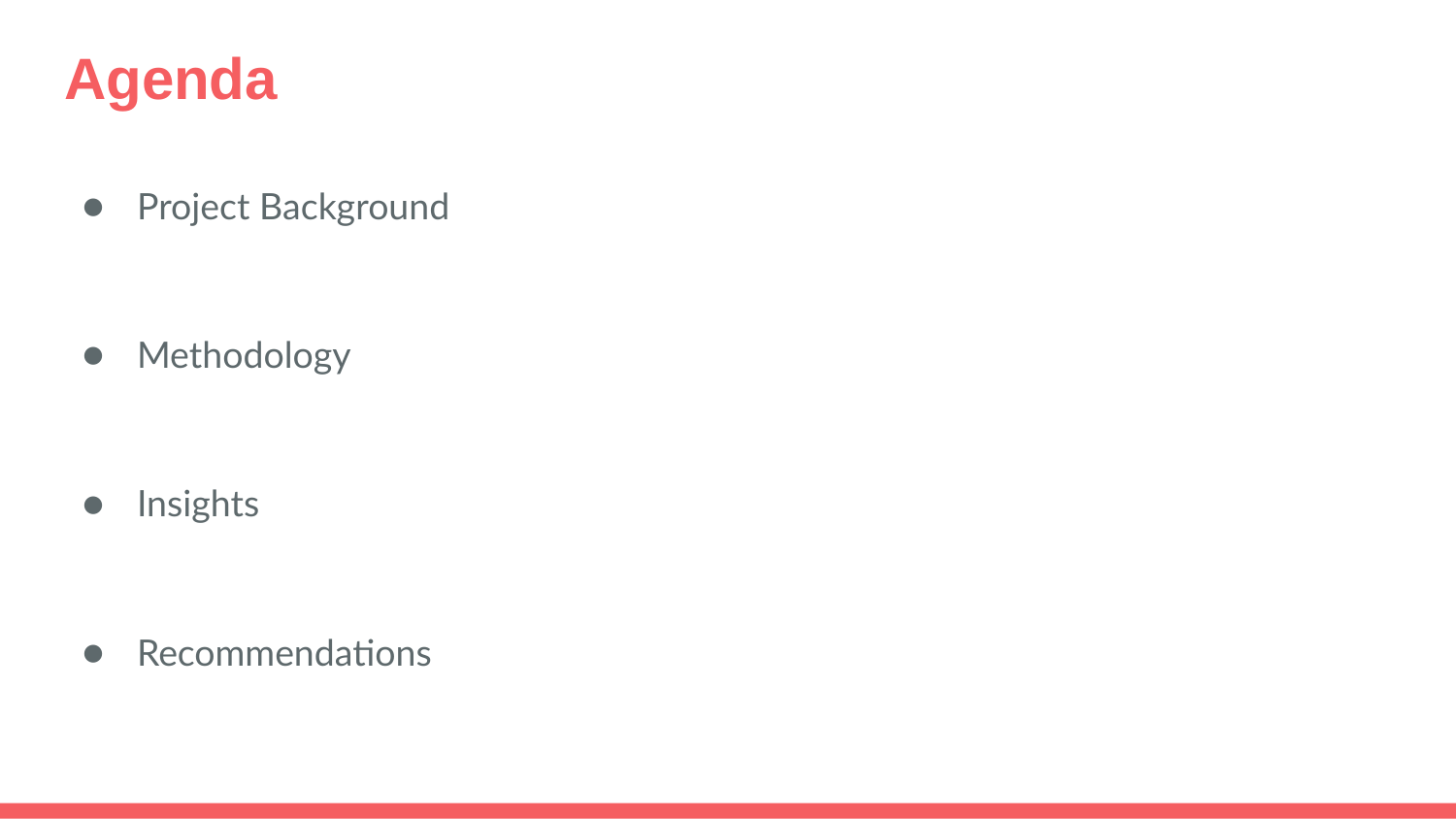

# Agenda
Project Background

Methodology

Insights

Recommendations